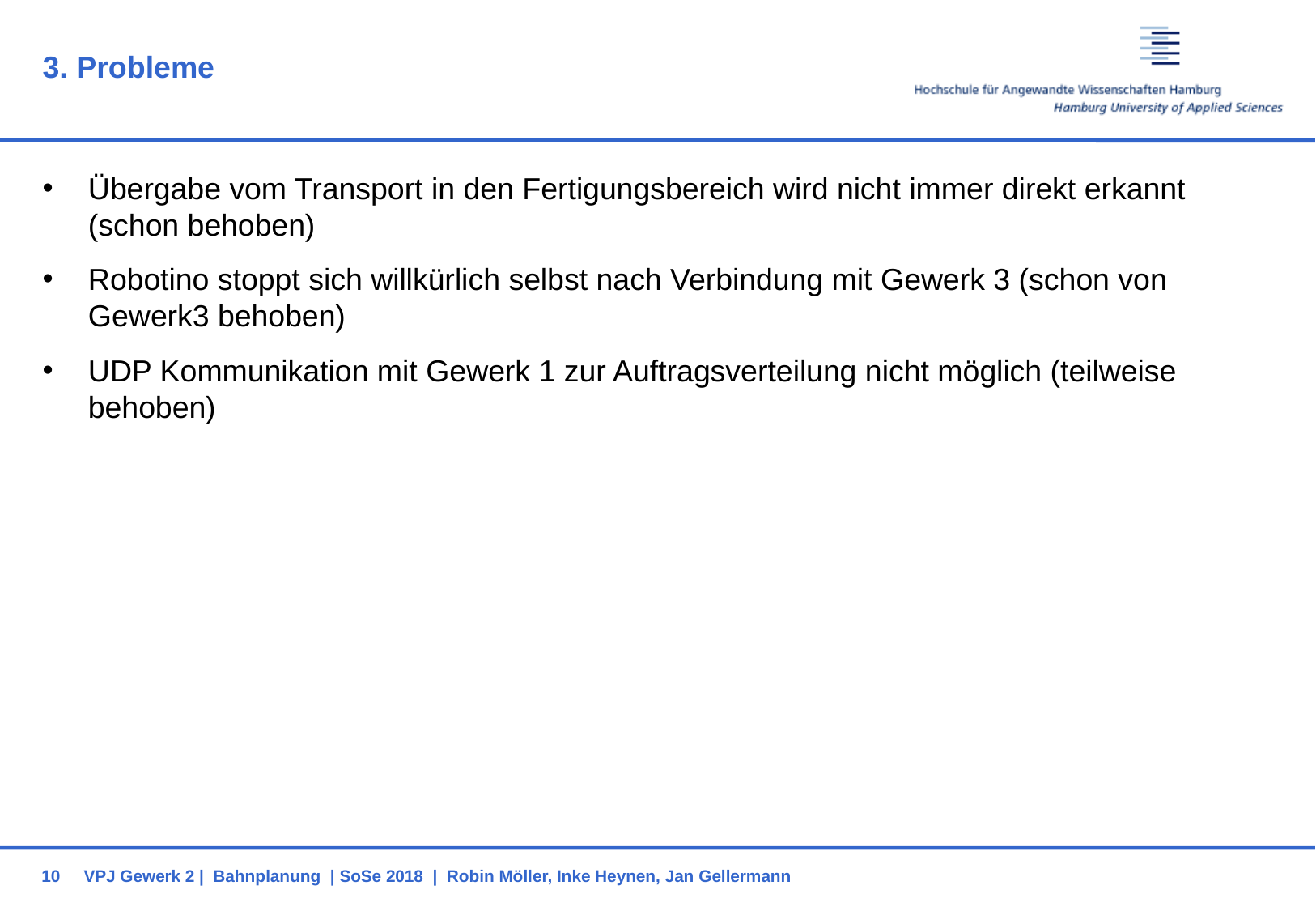

# 3. Probleme
Übergabe vom Transport in den Fertigungsbereich wird nicht immer direkt erkannt (schon behoben)
Robotino stoppt sich willkürlich selbst nach Verbindung mit Gewerk 3 (schon von Gewerk3 behoben)
UDP Kommunikation mit Gewerk 1 zur Auftragsverteilung nicht möglich (teilweise behoben)

10
VPJ Gewerk 2 |  Bahnplanung  | SoSe 2018  |  Robin Möller, Inke Heynen, Jan Gellermann